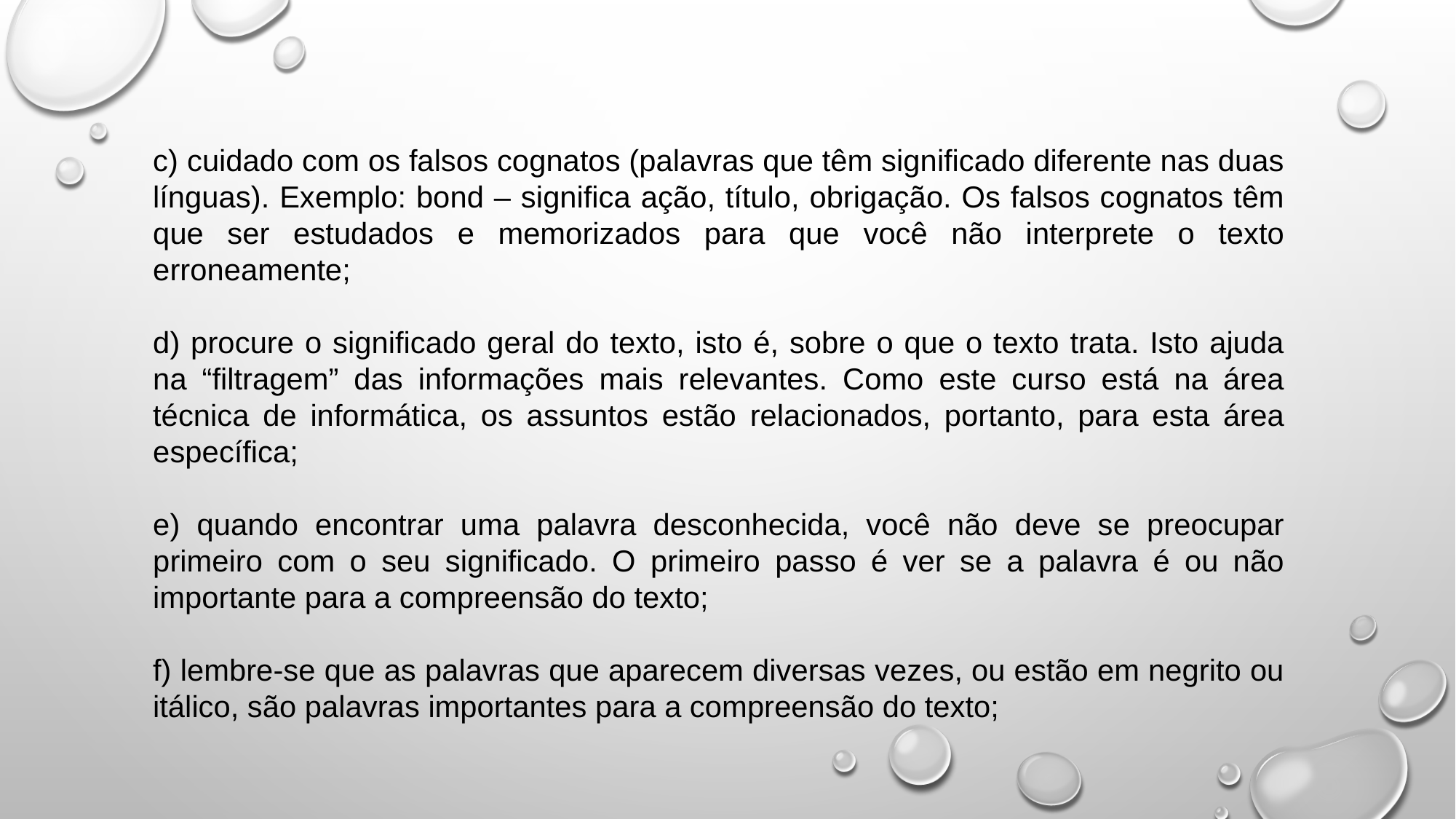

c) cuidado com os falsos cognatos (palavras que têm significado diferente nas duas línguas). Exemplo: bond – significa ação, título, obrigação. Os falsos cognatos têm que ser estudados e memorizados para que você não interprete o texto erroneamente;

d) procure o significado geral do texto, isto é, sobre o que o texto trata. Isto ajuda na “filtragem” das informações mais relevantes. Como este curso está na área técnica de informática, os assuntos estão relacionados, portanto, para esta área específica;

e) quando encontrar uma palavra desconhecida, você não deve se preocupar primeiro com o seu significado. O primeiro passo é ver se a palavra é ou não importante para a compreensão do texto;

f) lembre-se que as palavras que aparecem diversas vezes, ou estão em negrito ou itálico, são palavras importantes para a compreensão do texto;